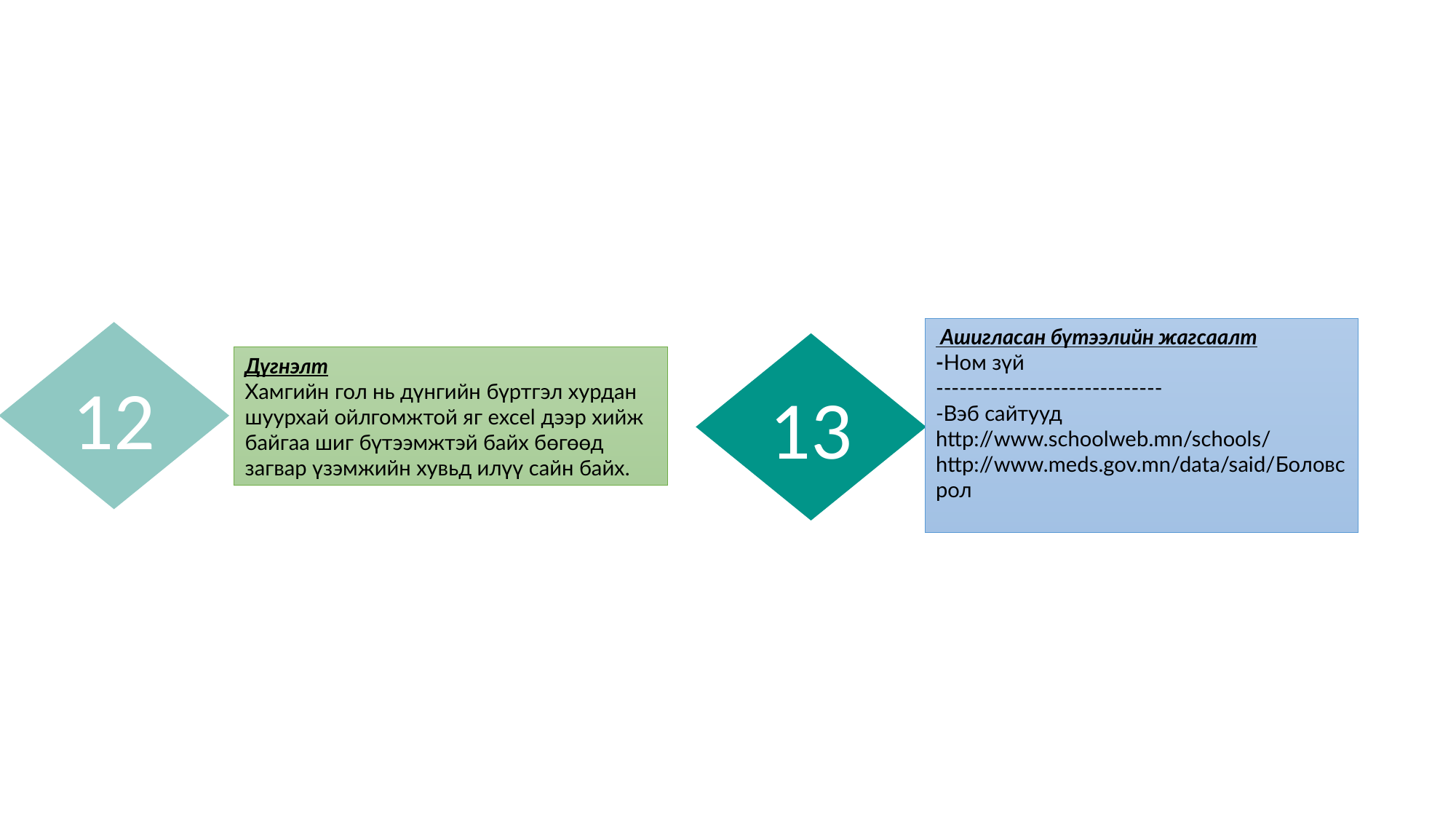

Ашигласан бүтээлийн жагсаалт
-Ном зүй
-----------------------------
-Вэб сайтууд
http://www.schoolweb.mn/schools/ http://www.meds.gov.mn/data/said/Боловсрол

Дүгнэлт
Хамгийн гол нь дүнгийн бүртгэл хурдан шуурхай ойлгомжтой яг excel дээр хийж байгаа шиг бүтээмжтэй байх бөгөөд загвар үзэмжийн хувьд илүү сайн байх.
12
13